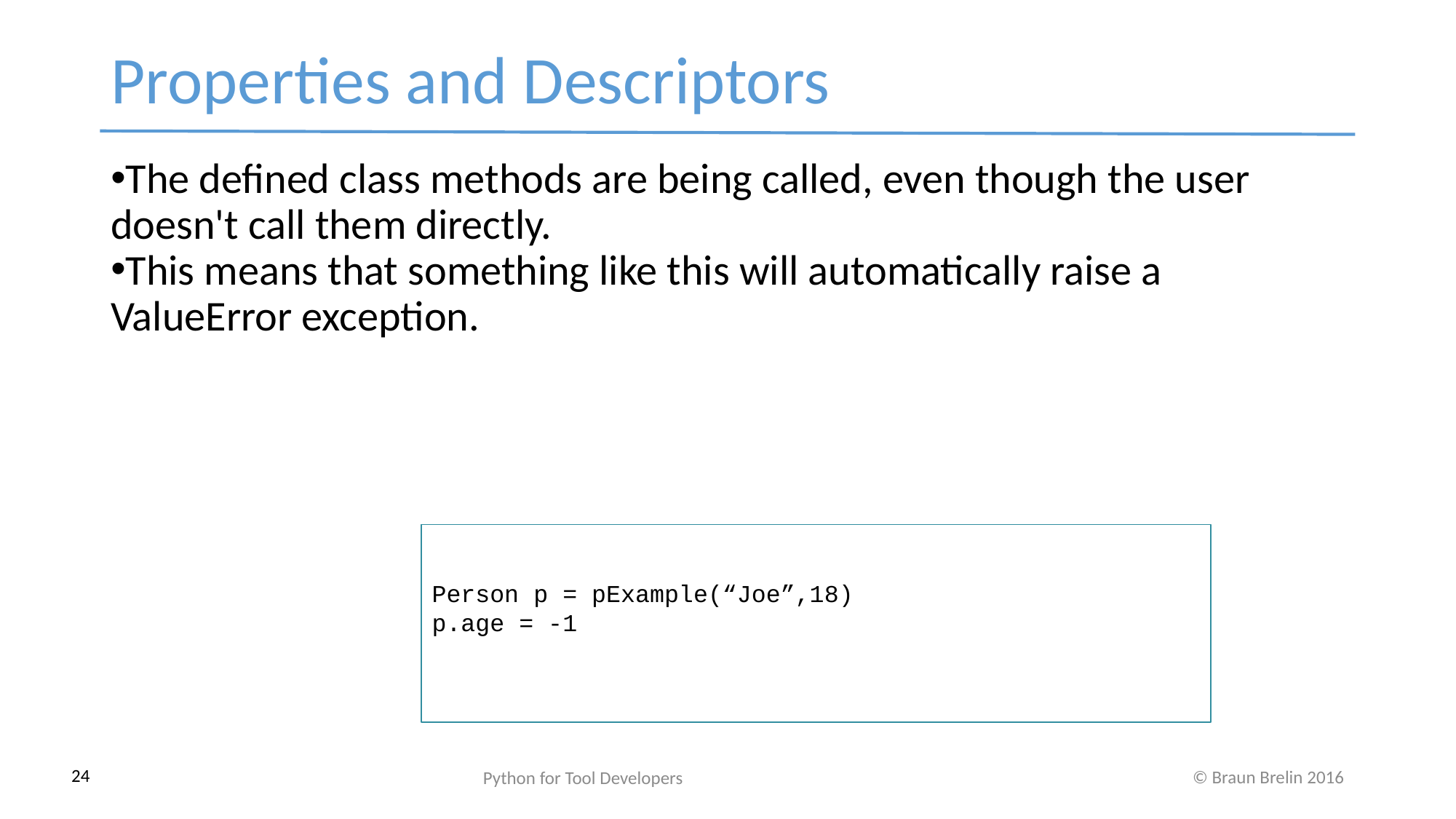

Properties and Descriptors
The defined class methods are being called, even though the user doesn't call them directly.
This means that something like this will automatically raise a ValueError exception.

Person p = pExample(“Joe”,18)
p.age = -1

Python for Tool Developers
24